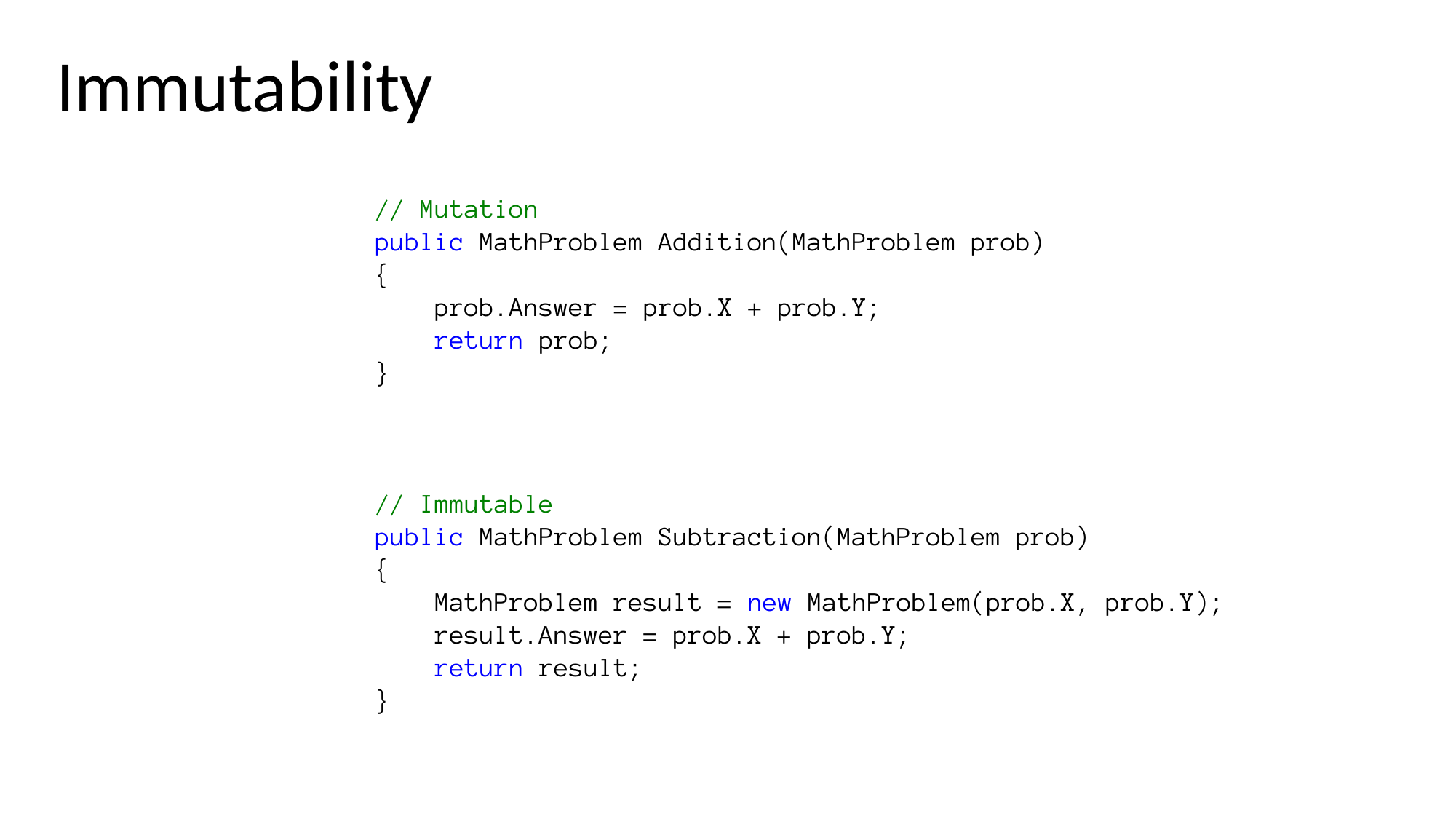

Immutability
// Mutation
public MathProblem Addition(MathProblem prob)
{
    prob.Answer = prob.X + prob.Y;
    return prob;
}

// Immutable
public MathProblem Subtraction(MathProblem prob)
{
    MathProblem result = new MathProblem(prob.X, prob.Y);
    result.Answer = prob.X + prob.Y;
    return result;
}